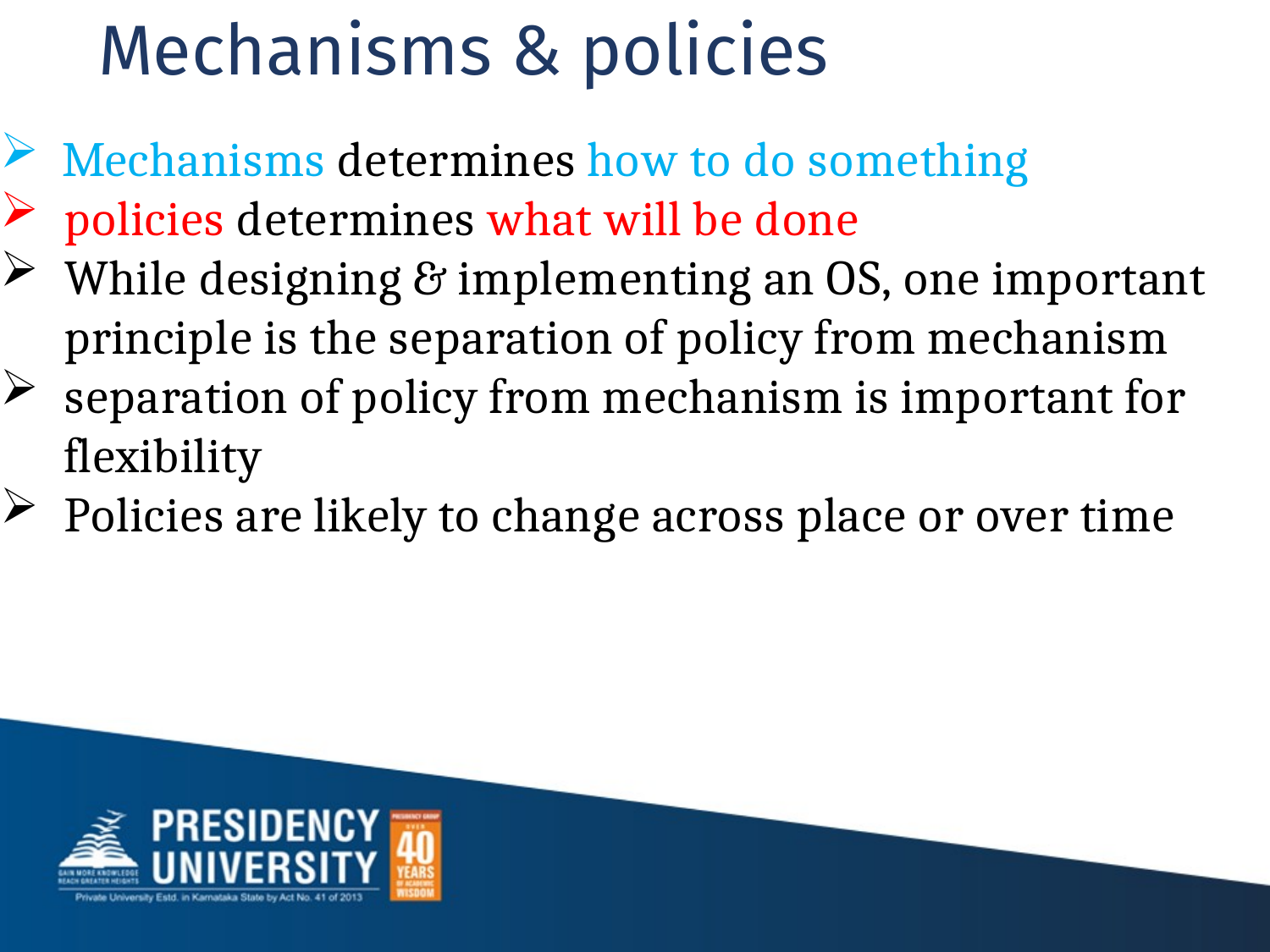

# Mechanisms & policies
Mechanisms determines how to do something
policies determines what will be done
While designing & implementing an OS, one important principle is the separation of policy from mechanism
separation of policy from mechanism is important for flexibility
Policies are likely to change across place or over time